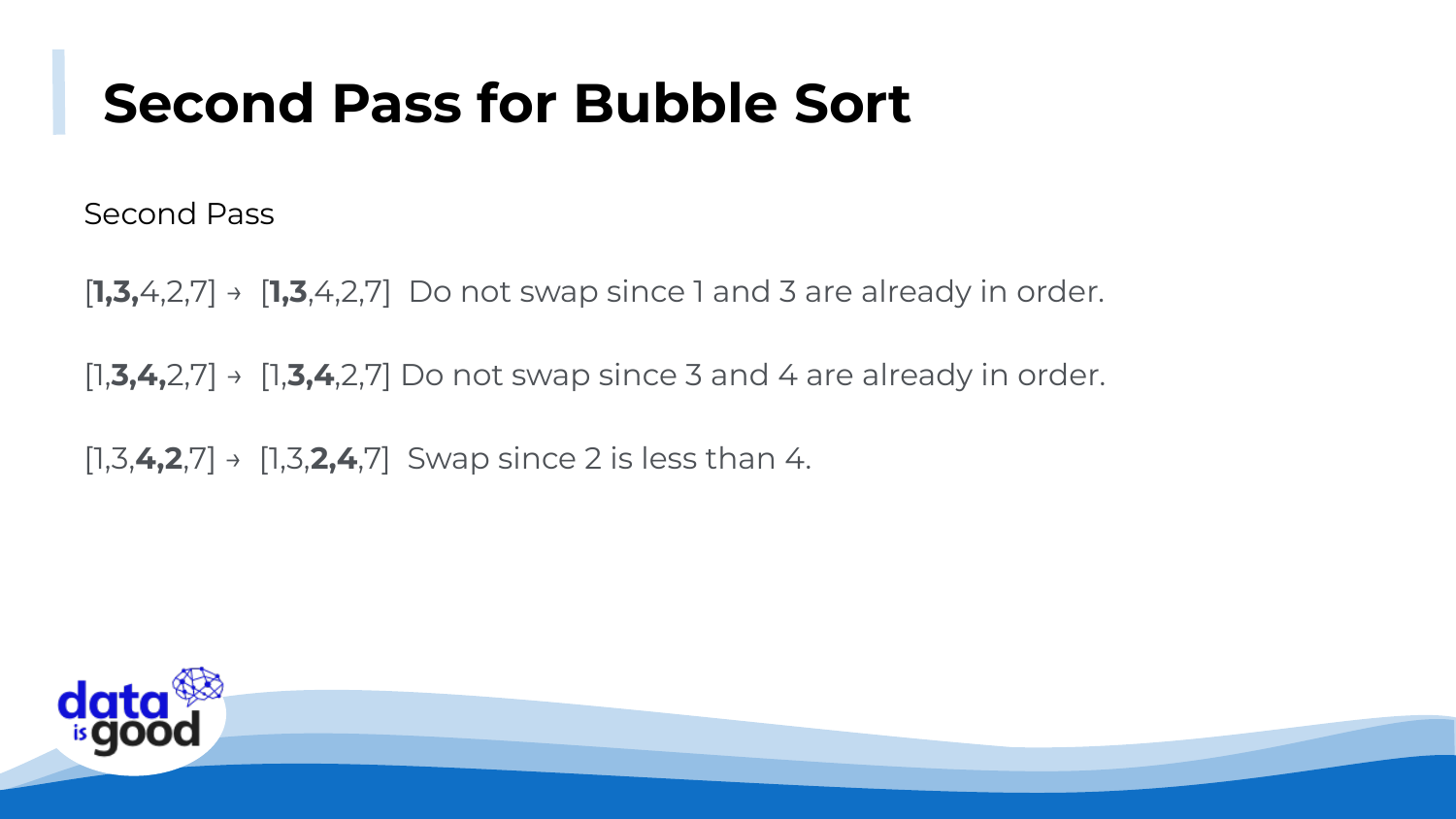

Second Pass for Bubble Sort
Second Pass

[1,3,4,2,7] →  [1,3,4,2,7]  Do not swap since 1 and 3 are already in order.

[1,3,4,2,7] →  [1,3,4,2,7] Do not swap since 3 and 4 are already in order.

[1,3,4,2,7] →  [1,3,2,4,7]  Swap since 2 is less than 4.